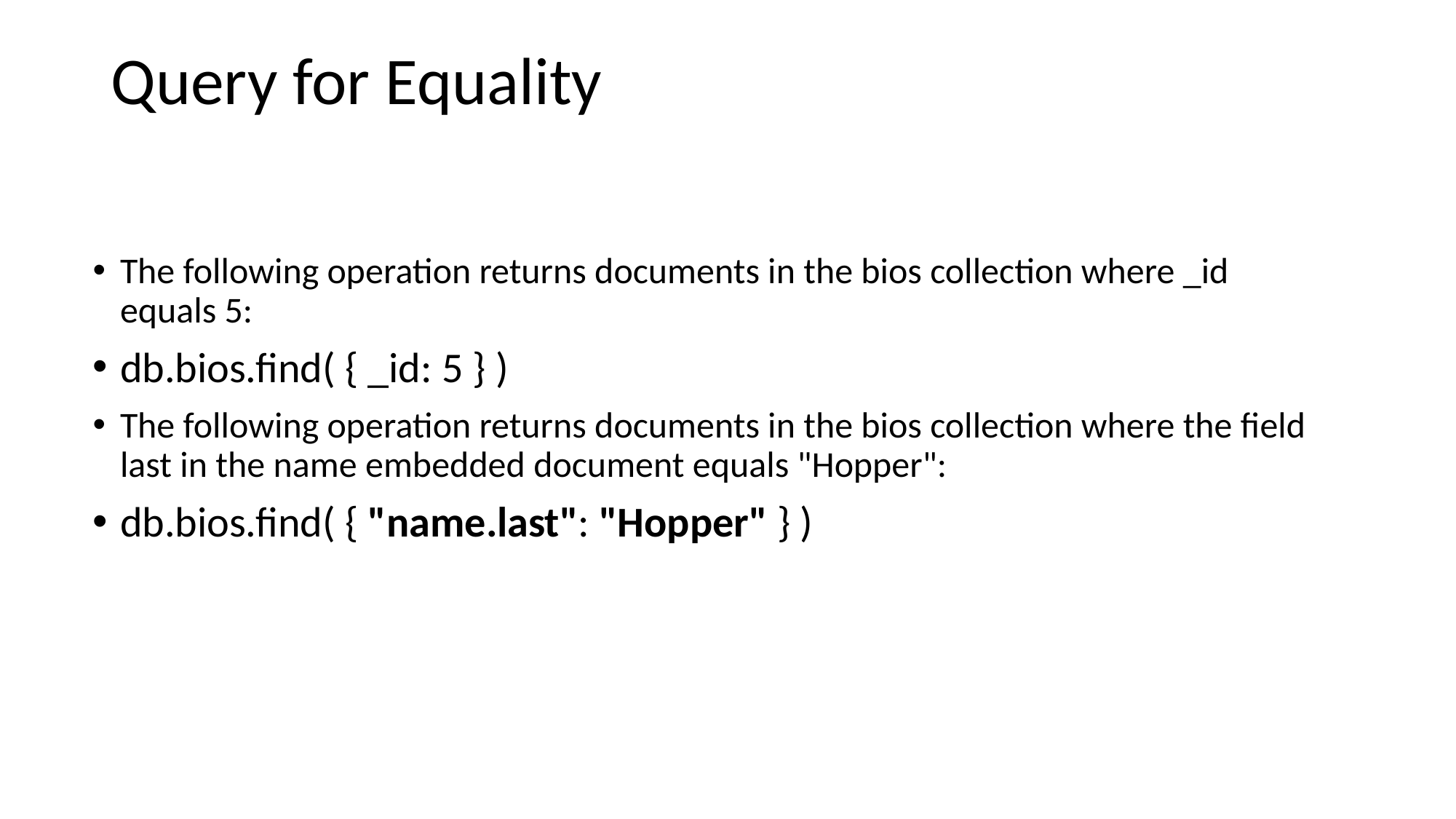

# Query for Equality
The following operation returns documents in the bios collection where _id equals 5:
db.bios.find( { _id: 5 } )
The following operation returns documents in the bios collection where the field last in the name embedded document equals "Hopper":
db.bios.find( { "name.last": "Hopper" } )